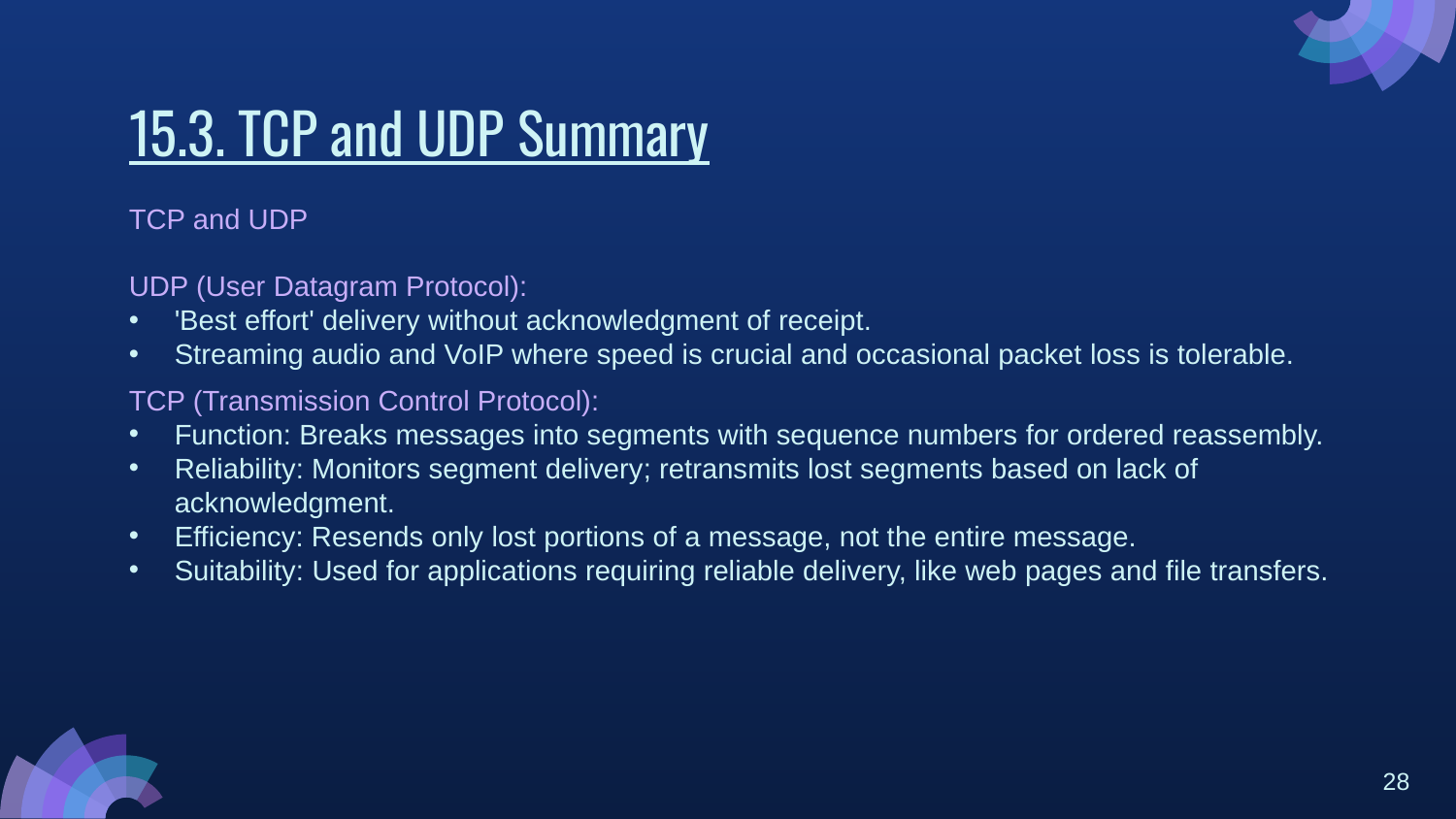

# 15.3. TCP and UDP Summary
TCP and UDP

UDP (User Datagram Protocol):
'Best effort' delivery without acknowledgment of receipt.
Streaming audio and VoIP where speed is crucial and occasional packet loss is tolerable.
TCP (Transmission Control Protocol):
Function: Breaks messages into segments with sequence numbers for ordered reassembly.
Reliability: Monitors segment delivery; retransmits lost segments based on lack of acknowledgment.
Efficiency: Resends only lost portions of a message, not the entire message.
Suitability: Used for applications requiring reliable delivery, like web pages and file transfers.

28